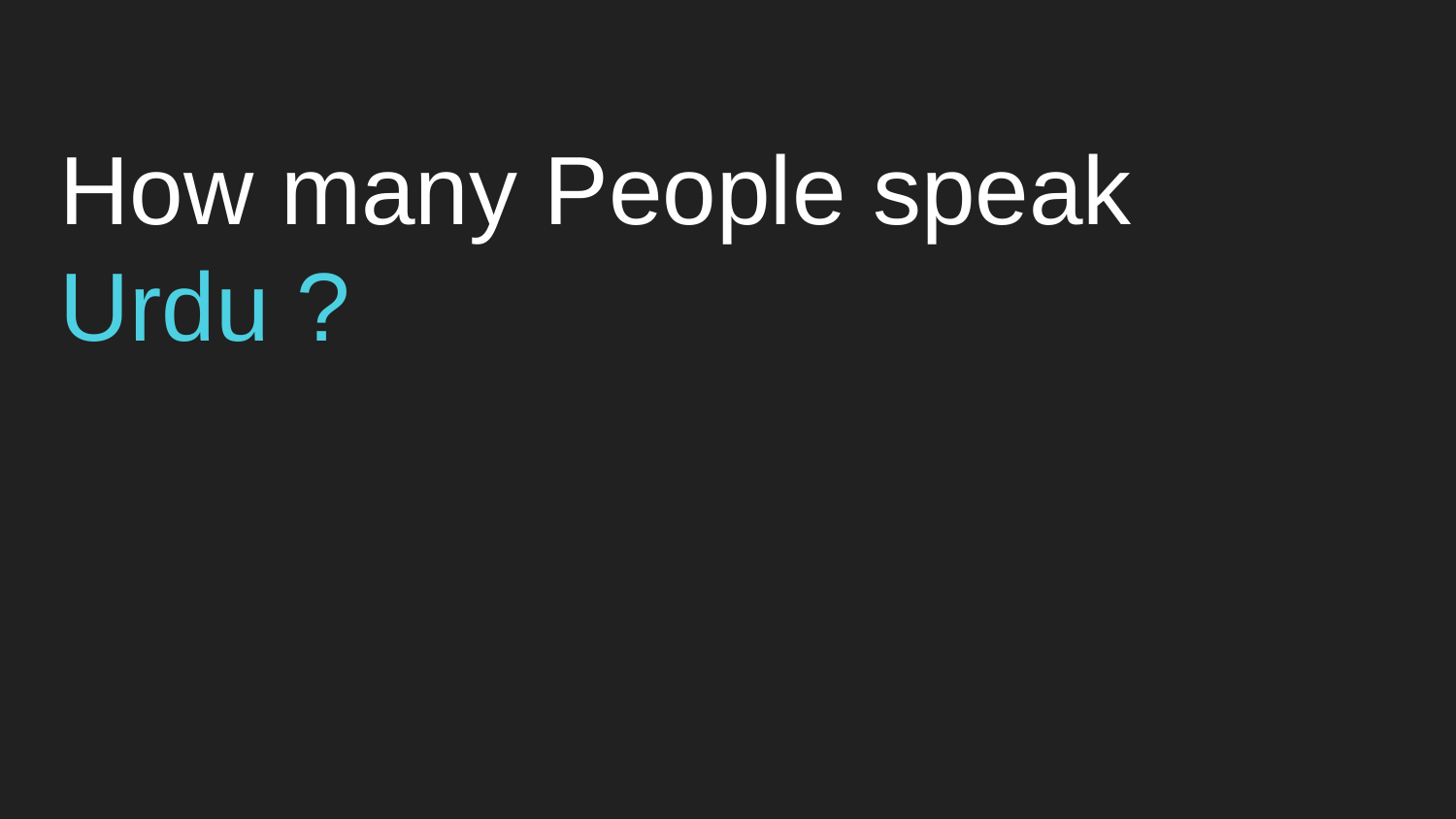

# How many People speak Urdu ?